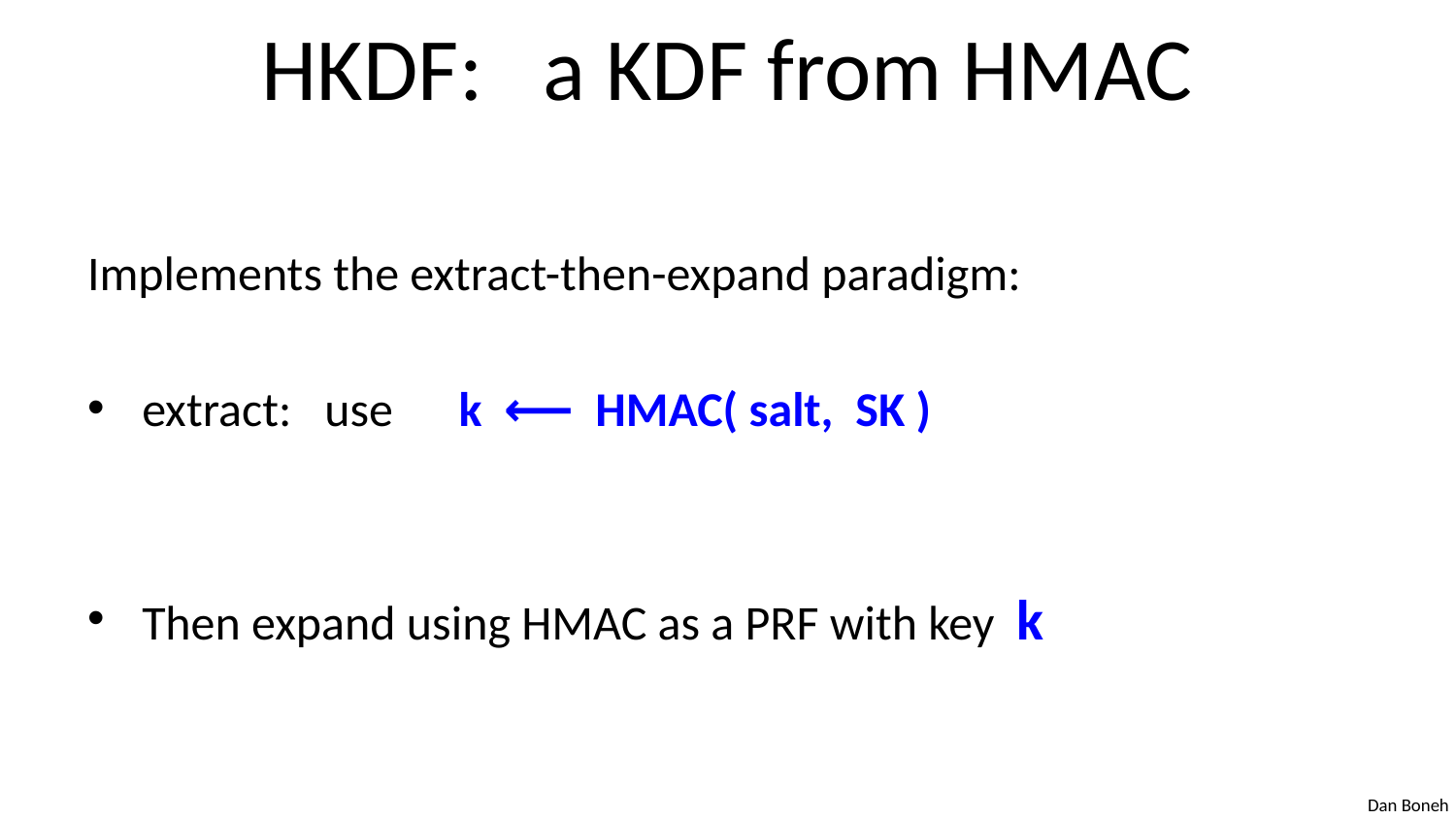

# HKDF:   a KDF from HMAC

Implements the extract-then-expand paradigm:

extract:   use      k  ⟵  HMAC( salt,  SK )

Then expand using HMAC as a PRF with key  k